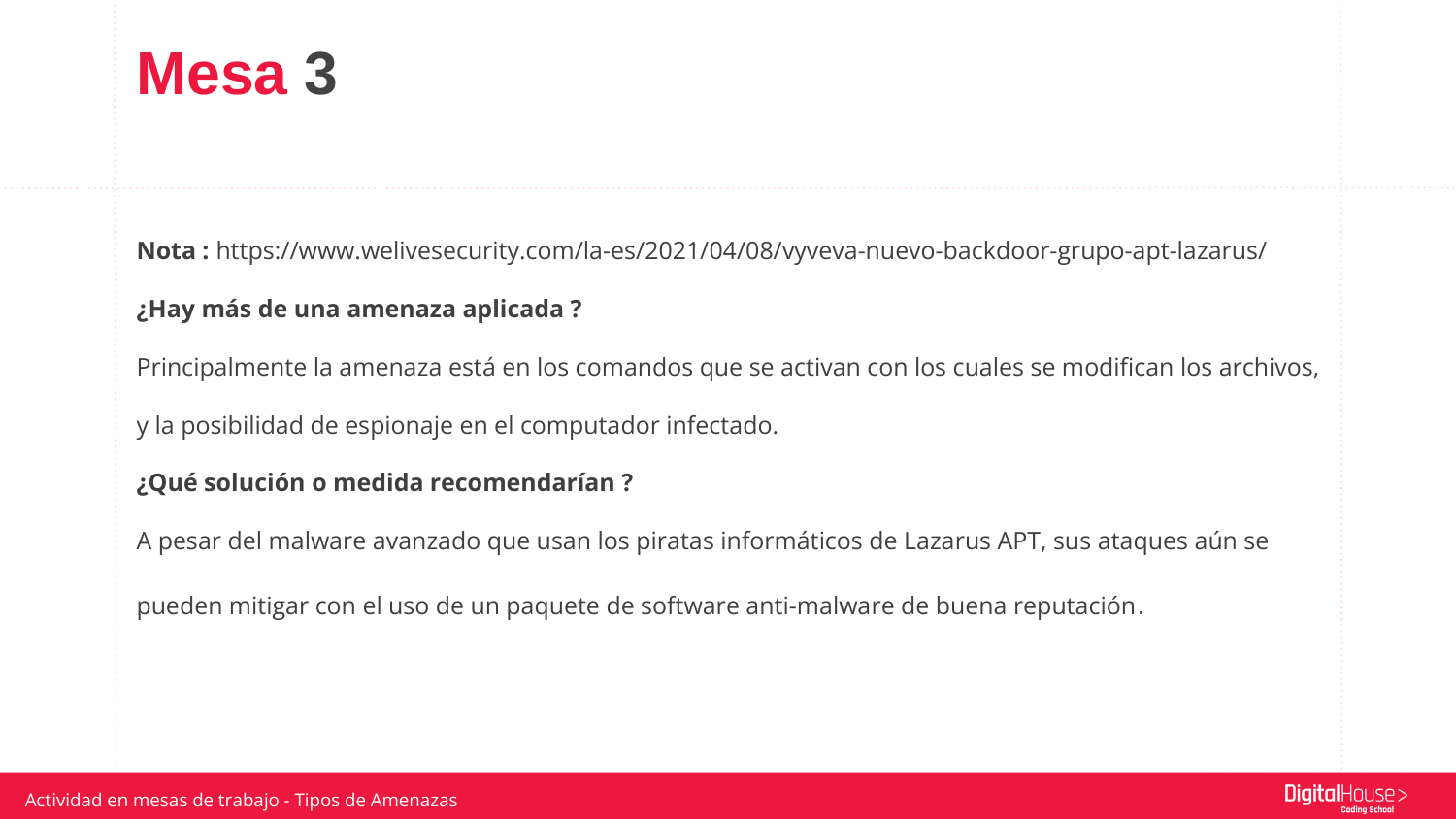

Mesa 3
Nota : https://www.welivesecurity.com/la-es/2021/04/08/vyveva-nuevo-backdoor-grupo-apt-lazarus/
¿Hay más de una amenaza aplicada ?
Principalmente la amenaza está en los comandos que se activan con los cuales se modifican los archivos, y la posibilidad de espionaje en el computador infectado.
¿Qué solución o medida recomendarían ?
A pesar del malware avanzado que usan los piratas informáticos de Lazarus APT, sus ataques aún se pueden mitigar con el uso de un paquete de software anti-malware de buena reputación.